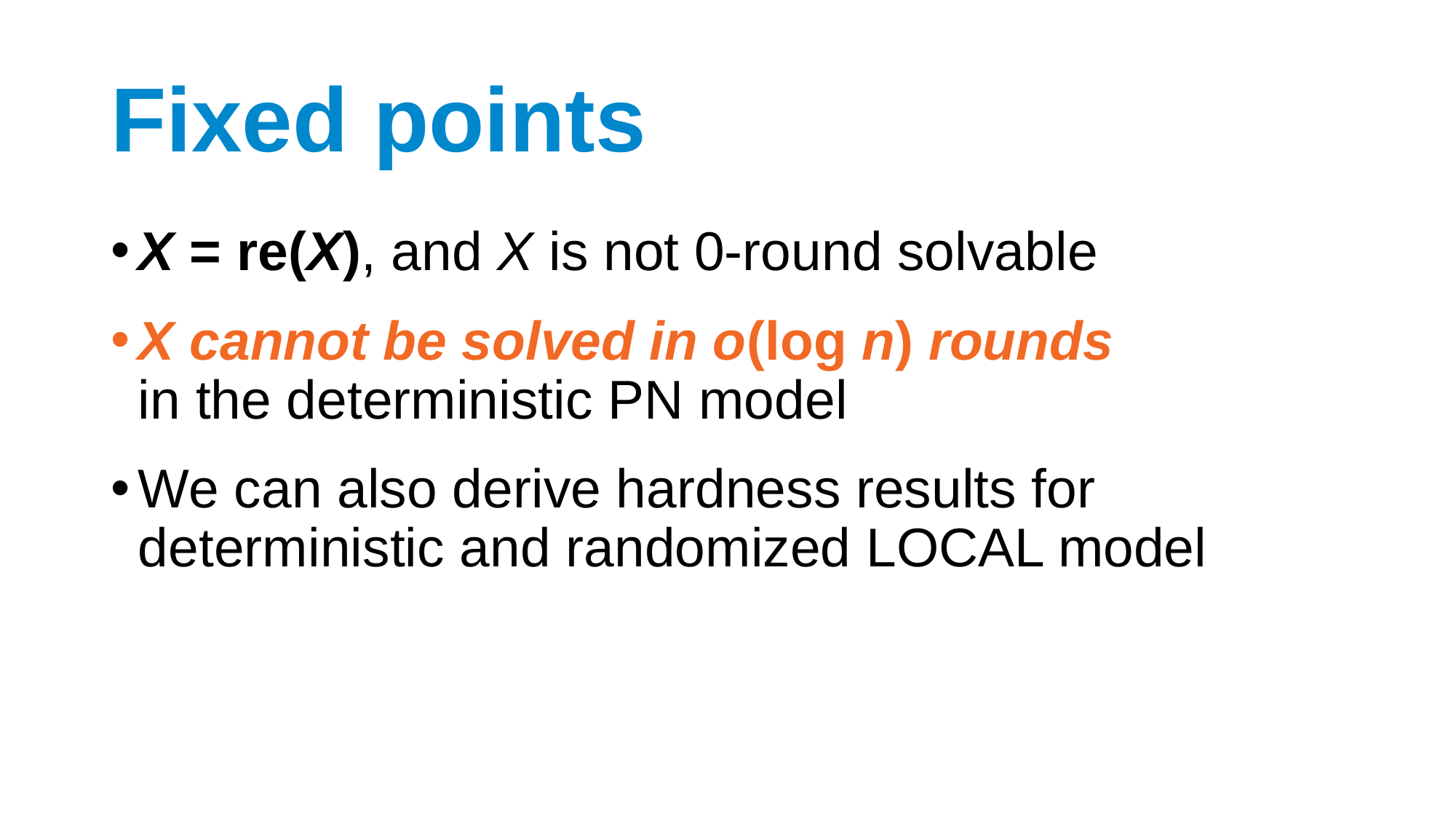

# Fixed points
X = re(X), and X is not 0-round solvable
X cannot be solved in o(log n) rounds
in the deterministic PN model
We can also derive hardness results for
deterministic and randomized LOCAL model